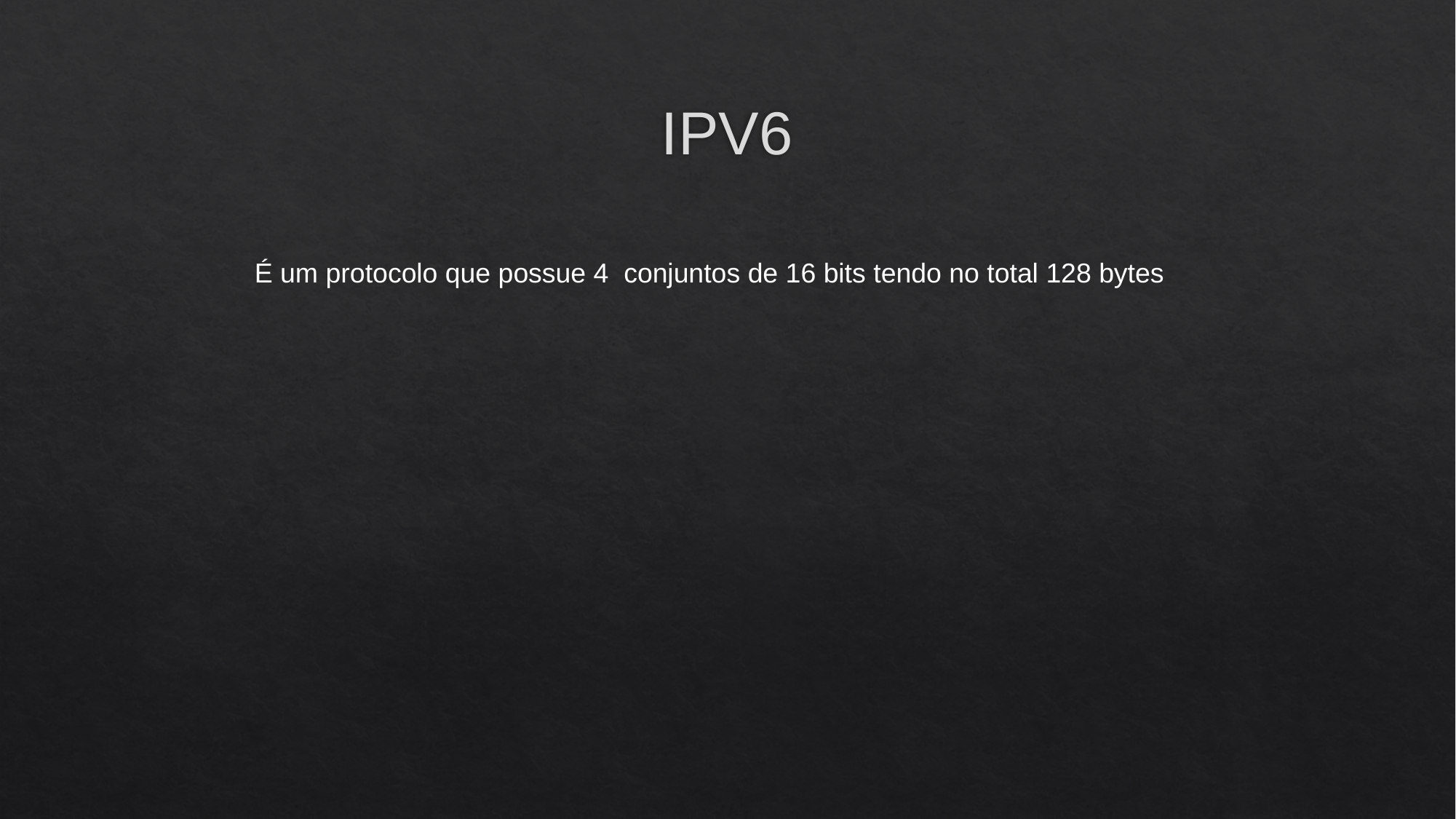

# IPV6
É um protocolo que possue 4  conjuntos de 16 bits tendo no total 128 bytes